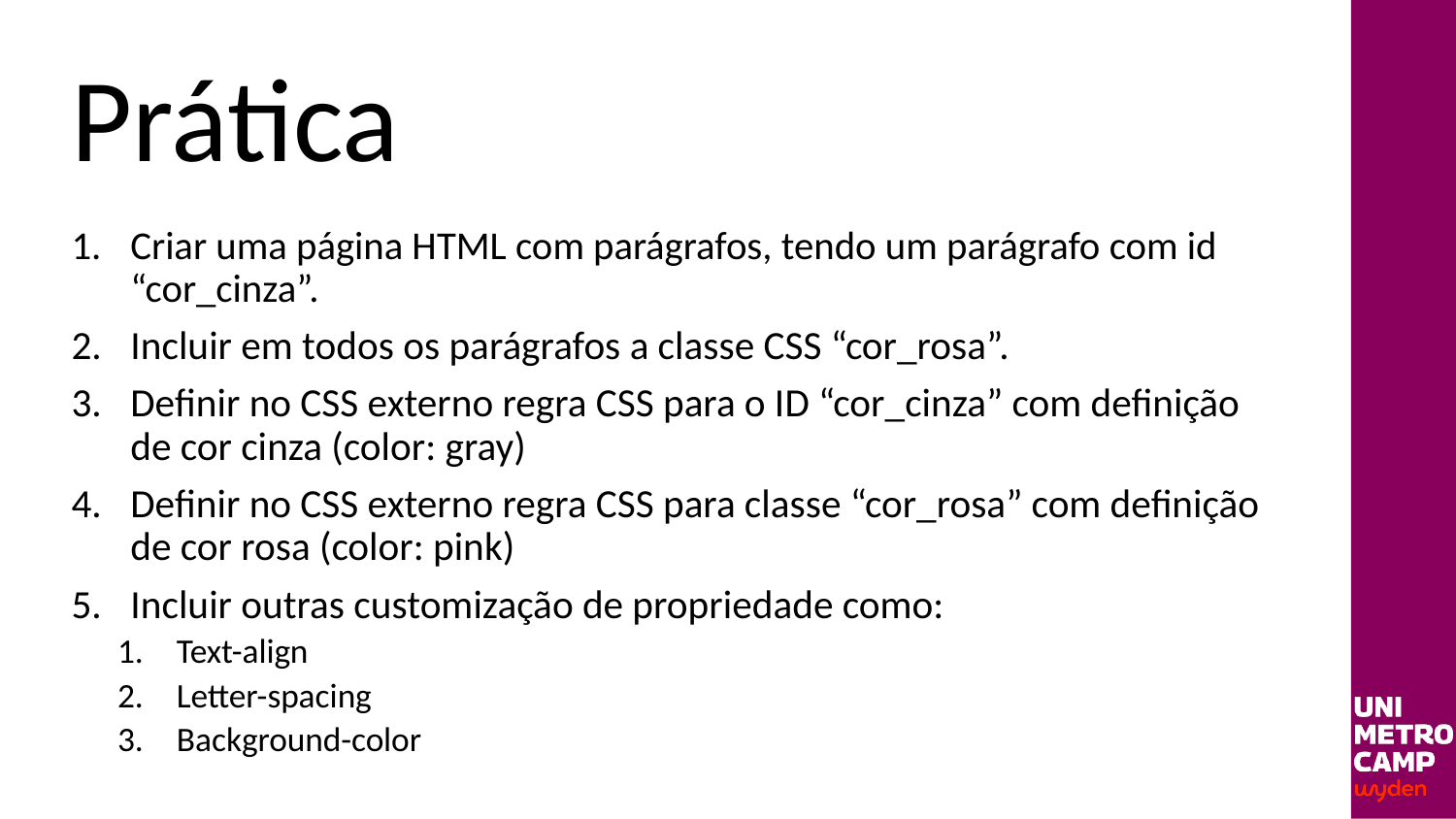

# Prática
Criar uma página HTML com parágrafos, tendo um parágrafo com id “cor_cinza”.
Incluir em todos os parágrafos a classe CSS “cor_rosa”.
Definir no CSS externo regra CSS para o ID “cor_cinza” com definição de cor cinza (color: gray)
Definir no CSS externo regra CSS para classe “cor_rosa” com definição de cor rosa (color: pink)
Incluir outras customização de propriedade como:
Text-align
Letter-spacing
Background-color